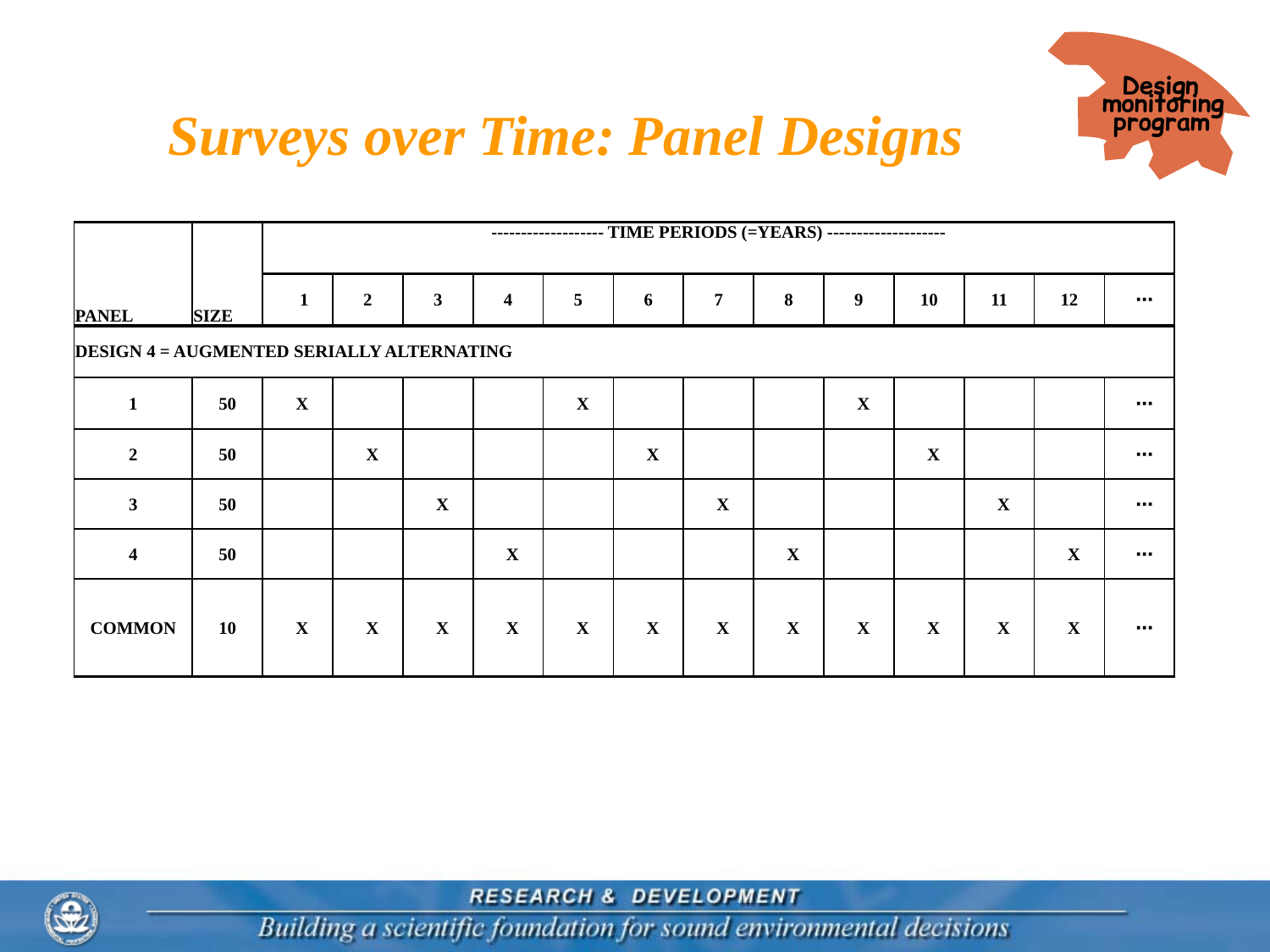

Design
monitoring
program
# Surveys over Time: Panel Designs
| PANEL | SIZE | ------------------- TIME PERIODS (=YEARS) -------------------- |  |  |  |  |  |  |  |  |  |  |  |  |
| --- | --- | --- | --- | --- | --- | --- | --- | --- | --- | --- | --- | --- | --- | --- |
|  |  | 1 | 2 | 3 | 4 | 5 | 6 | 7 | 8 | 9 | 10 | 11 | 12 | ⋯ |
| DESIGN 4 = AUGMENTED SERIALLY ALTERNATING |  |  |  |  |  |  |  |  |  |  |  |  |  |  |
| 1 | 50 | X |  |  |  | X |  |  |  | X |  |  |  | ⋯ |
| 2 | 50 |  | X |  |  |  | X |  |  |  | X |  |  | ⋯ |
| 3 | 50 |  |  | X |  |  |  | X |  |  |  | X |  | ⋯ |
| 4 | 50 |  |  |  | X |  |  |  | X |  |  |  | X | ⋯ |
| COMMON | 10 | X | X | X | X | X | X | X | X | X | X | X | X | ⋯ |